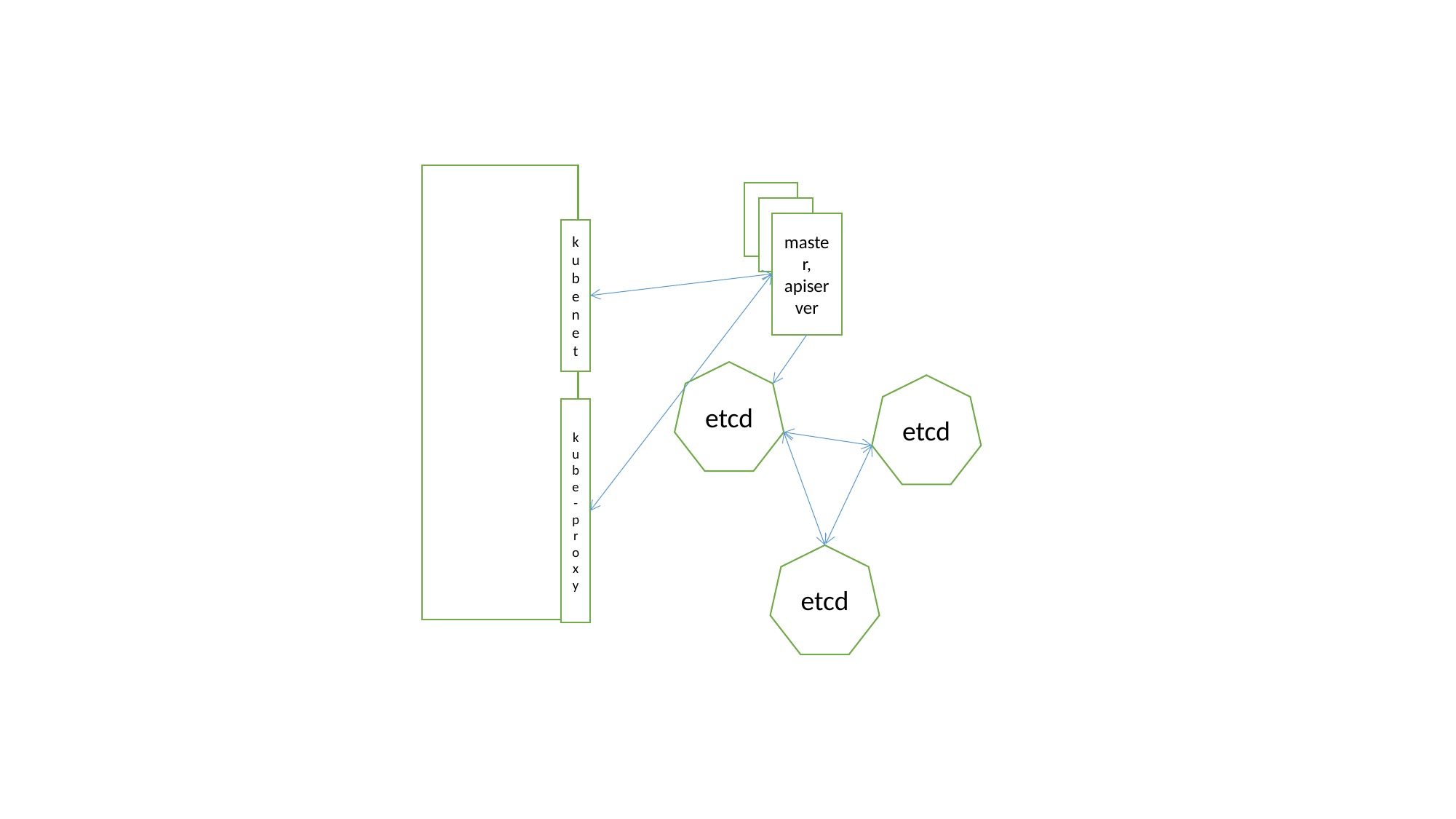

master, apiserver
kubenet
etcd
etcd
kube-proxy
etcd